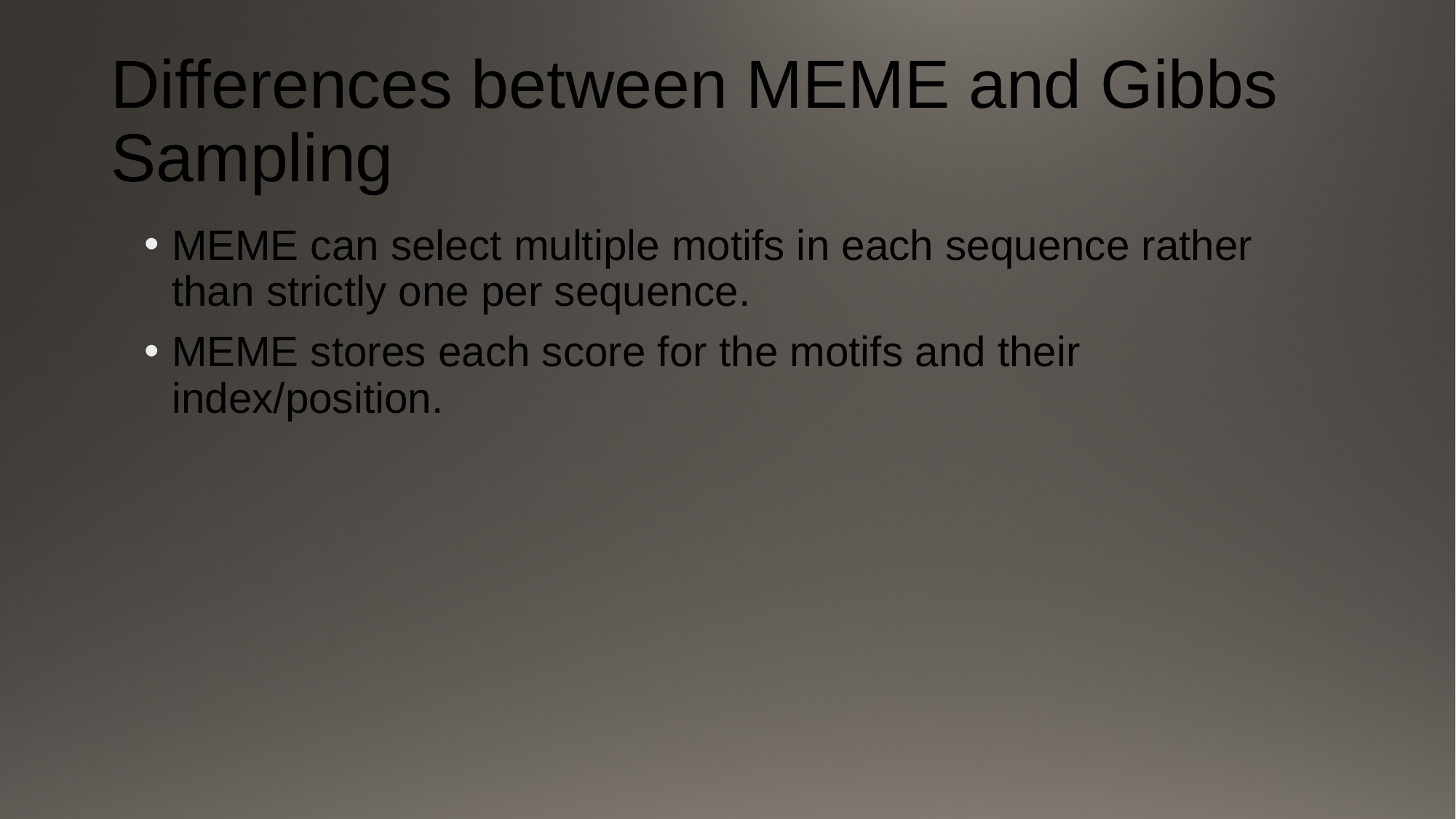

# Differences between MEME and Gibbs Sampling
MEME can select multiple motifs in each sequence rather than strictly one per sequence.
MEME stores each score for the motifs and their index/position.